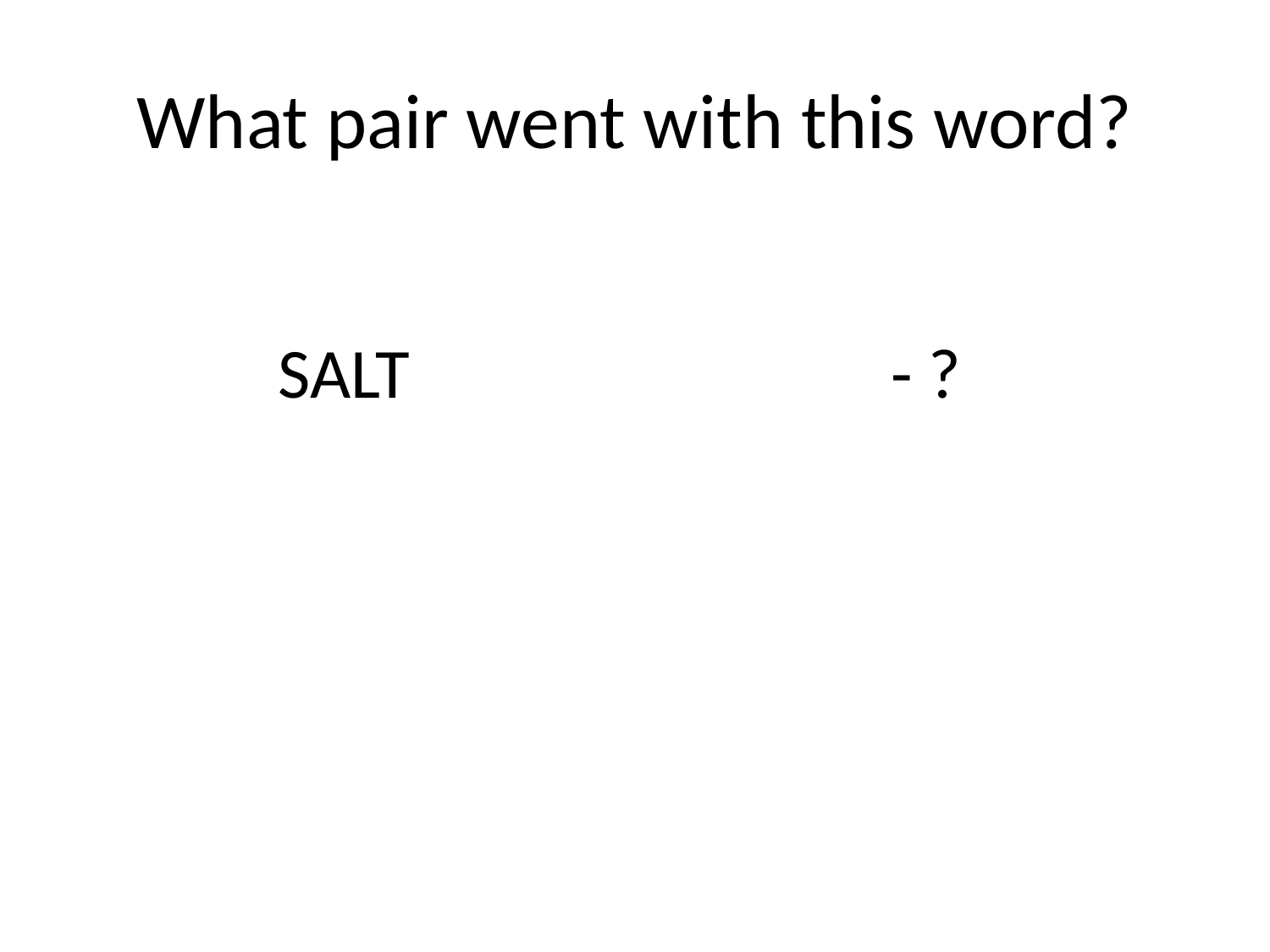

# What pair went with this word?

SALT

- ?